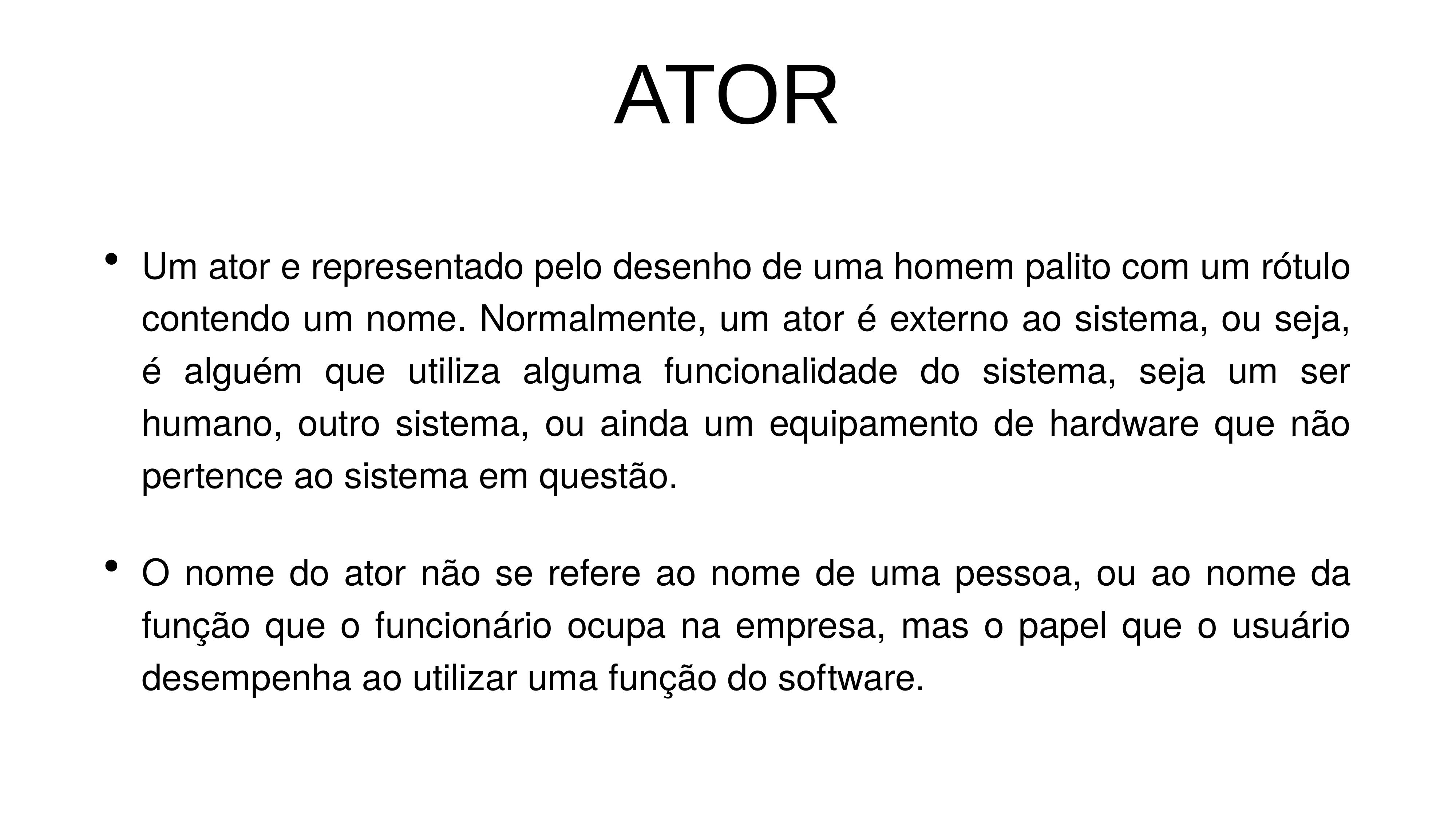

# ATOR
Um ator e representado pelo desenho de uma homem palito com um rótulo contendo um nome. Normalmente, um ator é externo ao sistema, ou seja, é alguém que utiliza alguma funcionalidade do sistema, seja um ser humano, outro sistema, ou ainda um equipamento de hardware que não pertence ao sistema em questão.
O nome do ator não se refere ao nome de uma pessoa, ou ao nome da função que o funcionário ocupa na empresa, mas o papel que o usuário desempenha ao utilizar uma função do software.